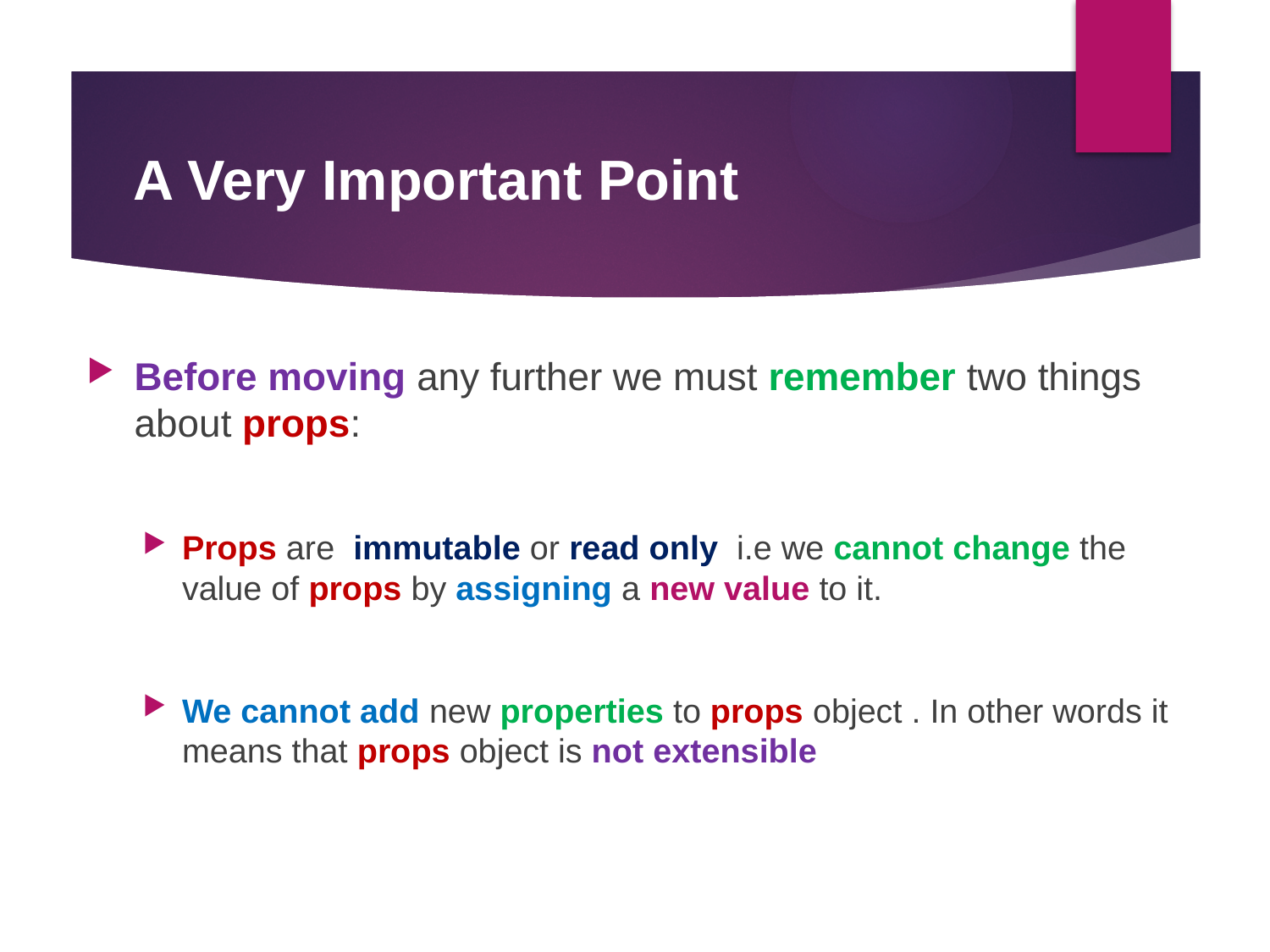

#
A Very Important Point
Before moving any further we must remember two things about props:

Props are  immutable or read only  i.e we cannot change the value of props by assigning a new value to it.

We cannot add new properties to props object . In other words it means that props object is not extensible